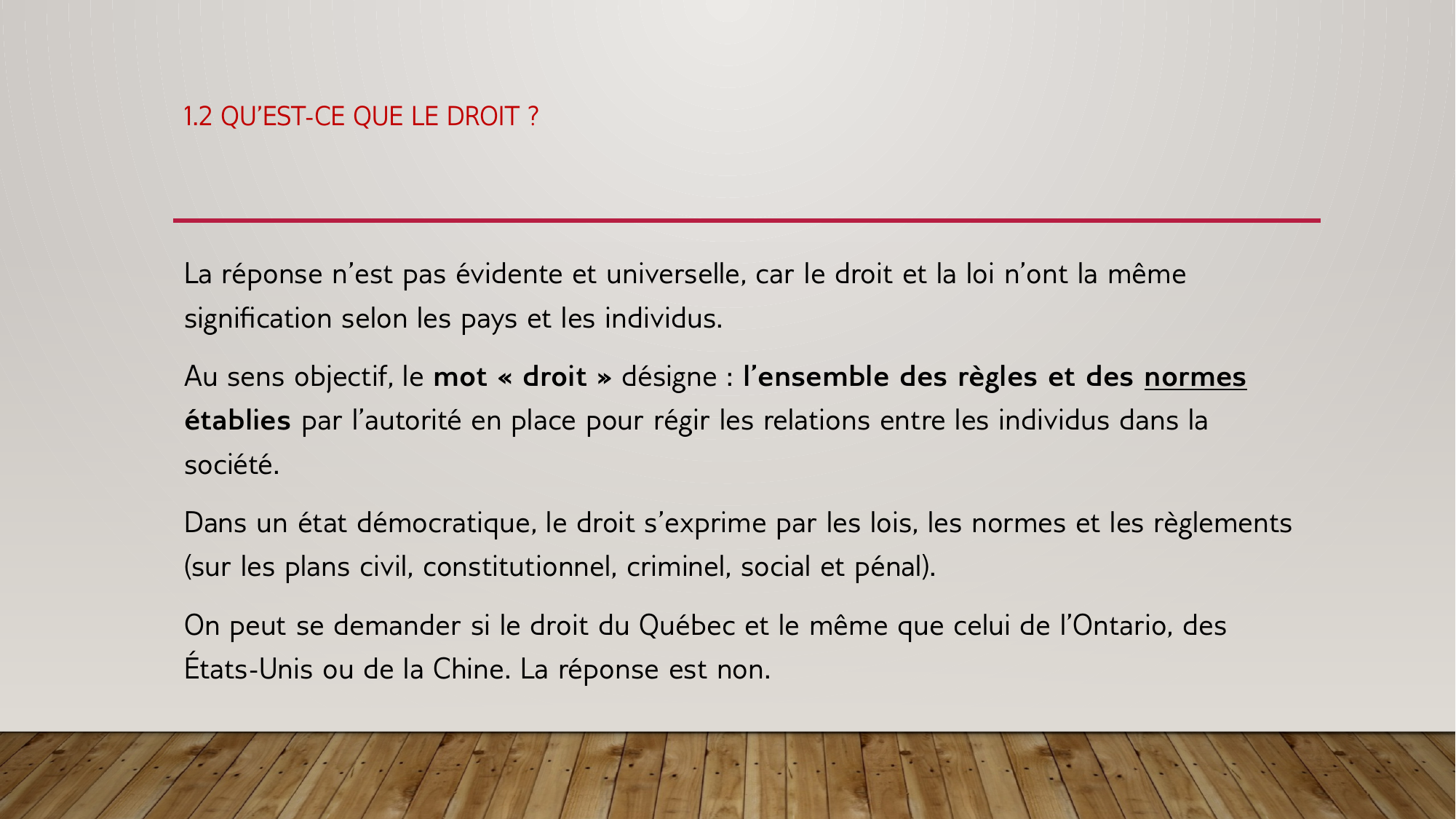

# 1.2 Qu’est-ce que le droit ?
La réponse n’est pas évidente et universelle, car le droit et la loi n’ont la même signification selon les pays et les individus.
Au sens objectif, le mot « droit » désigne : l’ensemble des règles et des normes établies par l’autorité en place pour régir les relations entre les individus dans la société.
Dans un état démocratique, le droit s’exprime par les lois, les normes et les règlements (sur les plans civil, constitutionnel, criminel, social et pénal).
On peut se demander si le droit du Québec et le même que celui de l’Ontario, des États-Unis ou de la Chine. La réponse est non.